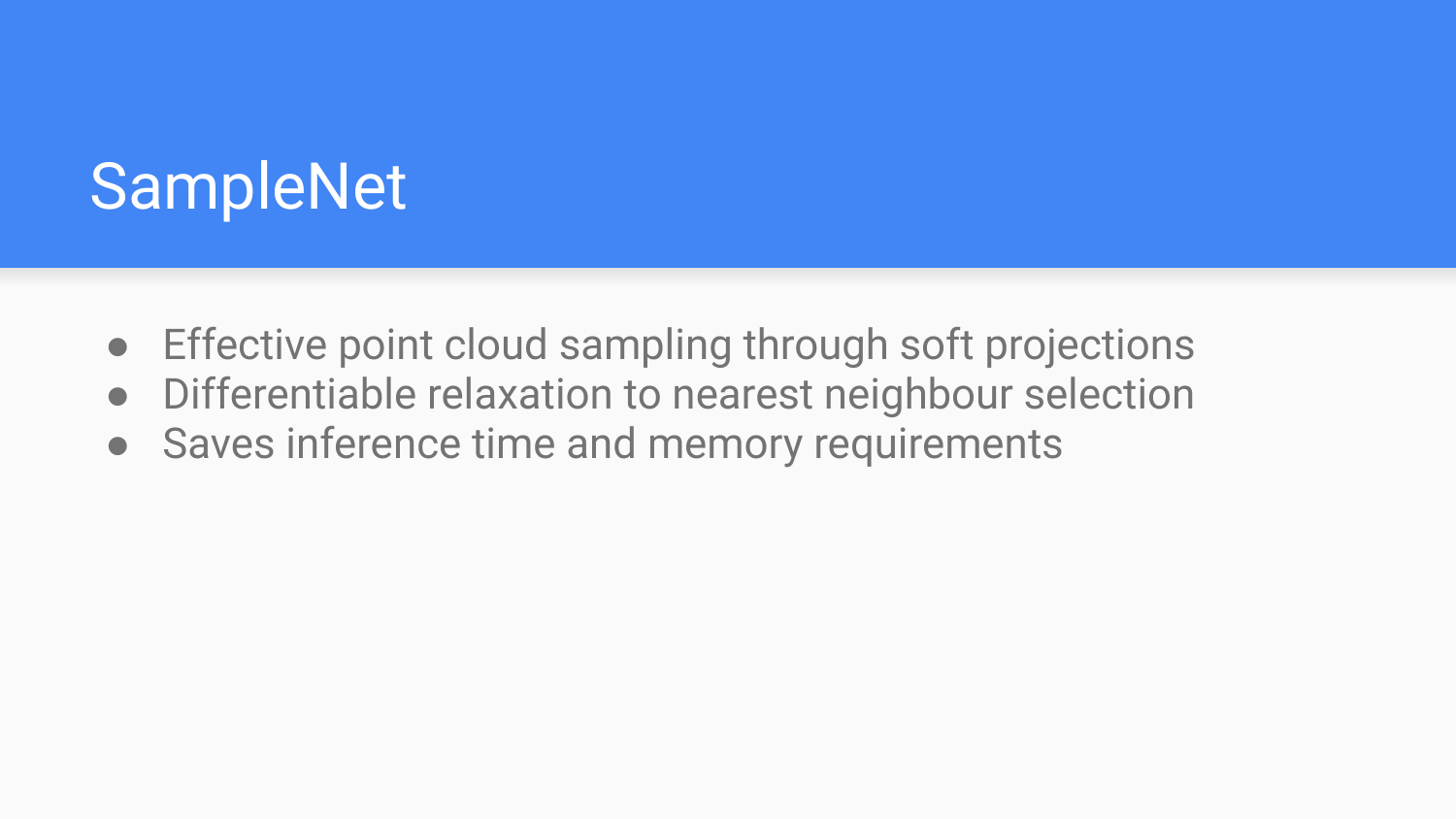

# SampleNet
Effective point cloud sampling through soft projections
Differentiable relaxation to nearest neighbour selection
Saves inference time and memory requirements